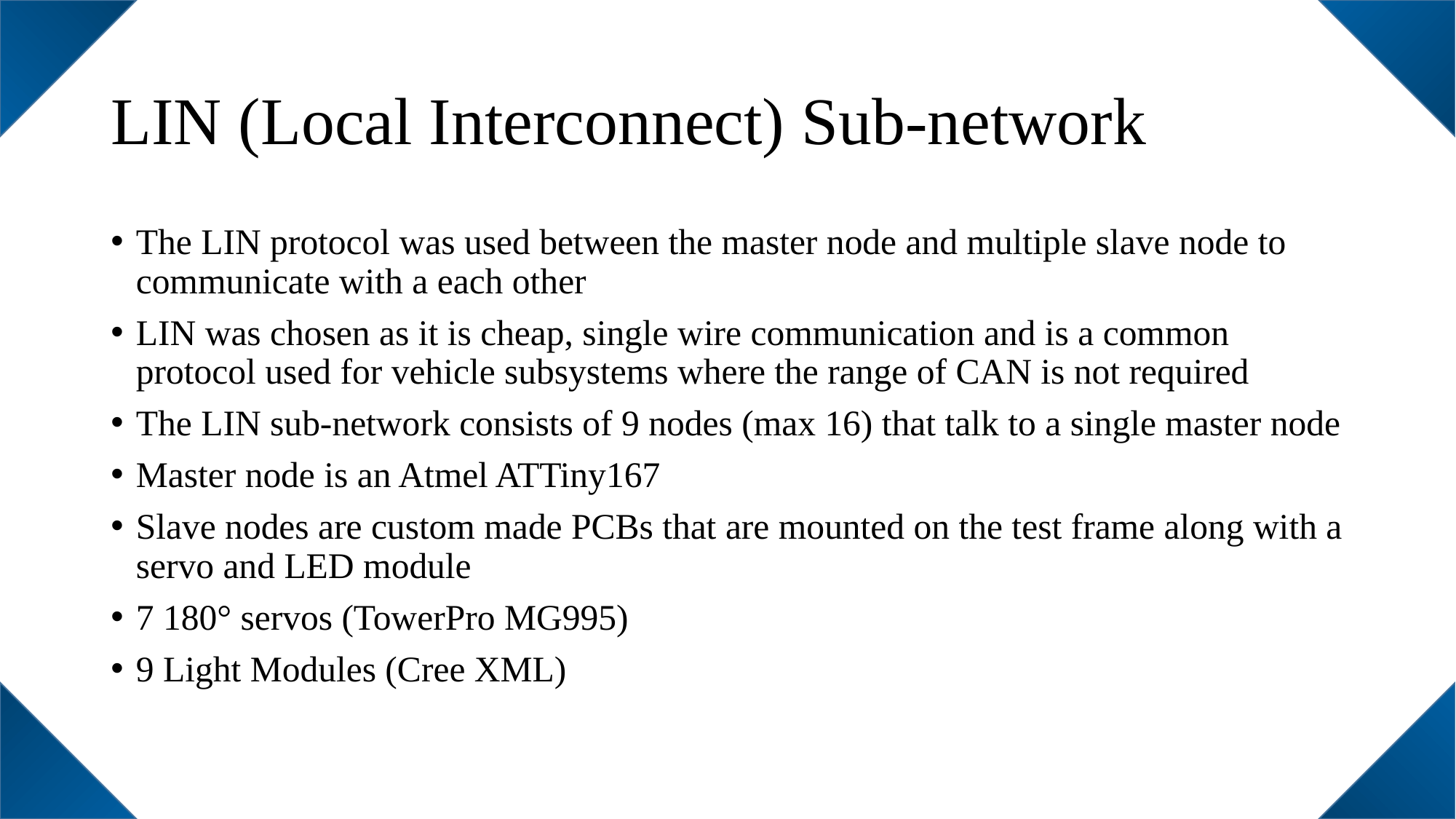

# LIN (Local Interconnect) Sub-network
The LIN protocol was used between the master node and multiple slave node to communicate with a each other
LIN was chosen as it is cheap, single wire communication and is a common protocol used for vehicle subsystems where the range of CAN is not required
The LIN sub-network consists of 9 nodes (max 16) that talk to a single master node
Master node is an Atmel ATTiny167
Slave nodes are custom made PCBs that are mounted on the test frame along with a servo and LED module
7 180° servos (TowerPro MG995)
9 Light Modules (Cree XML)